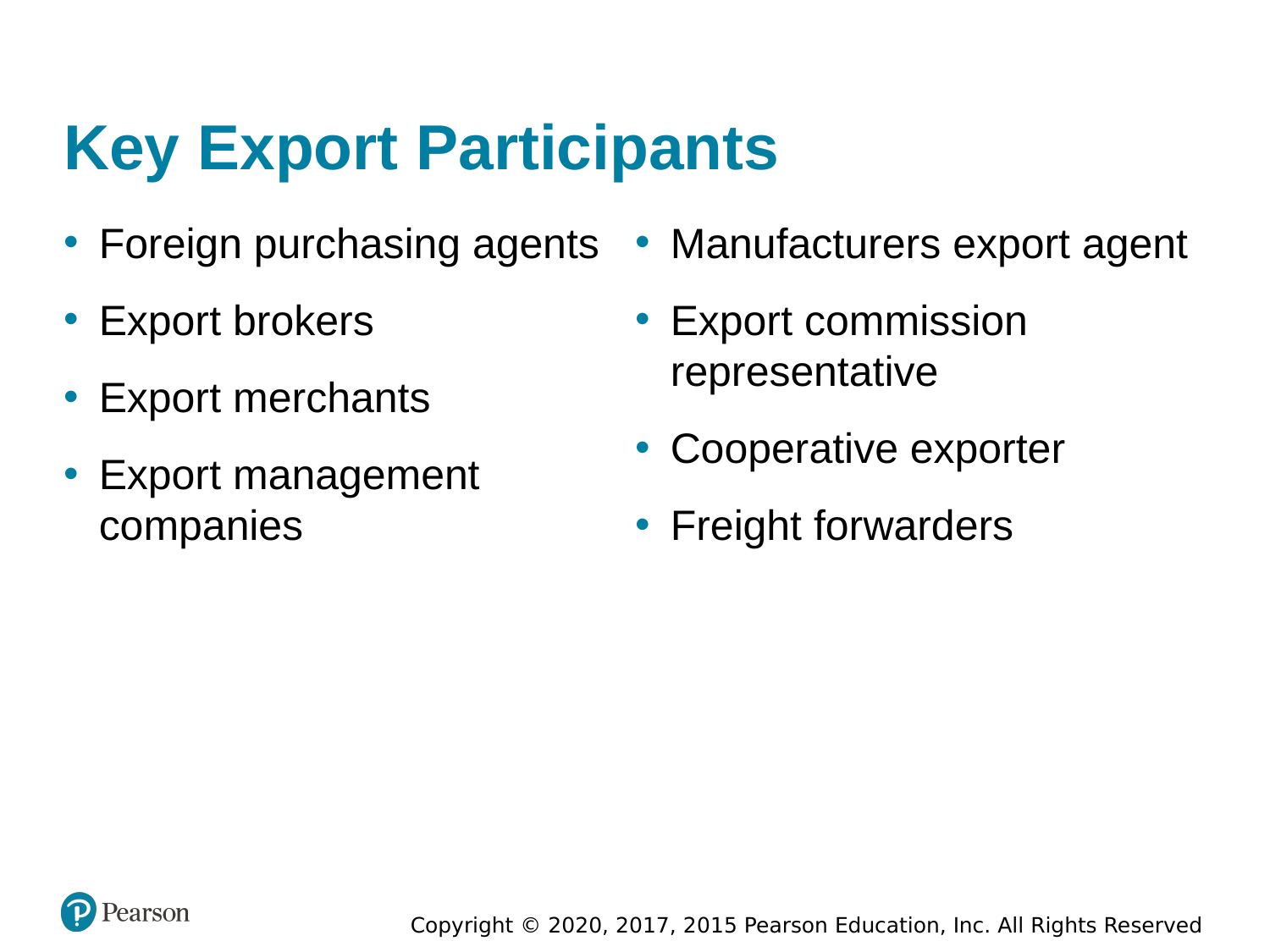

# Key Export Participants
Foreign purchasing agents
Export brokers
Export merchants
Export management companies
Manufacturers export agent
Export commission representative
Cooperative exporter
Freight forwarders